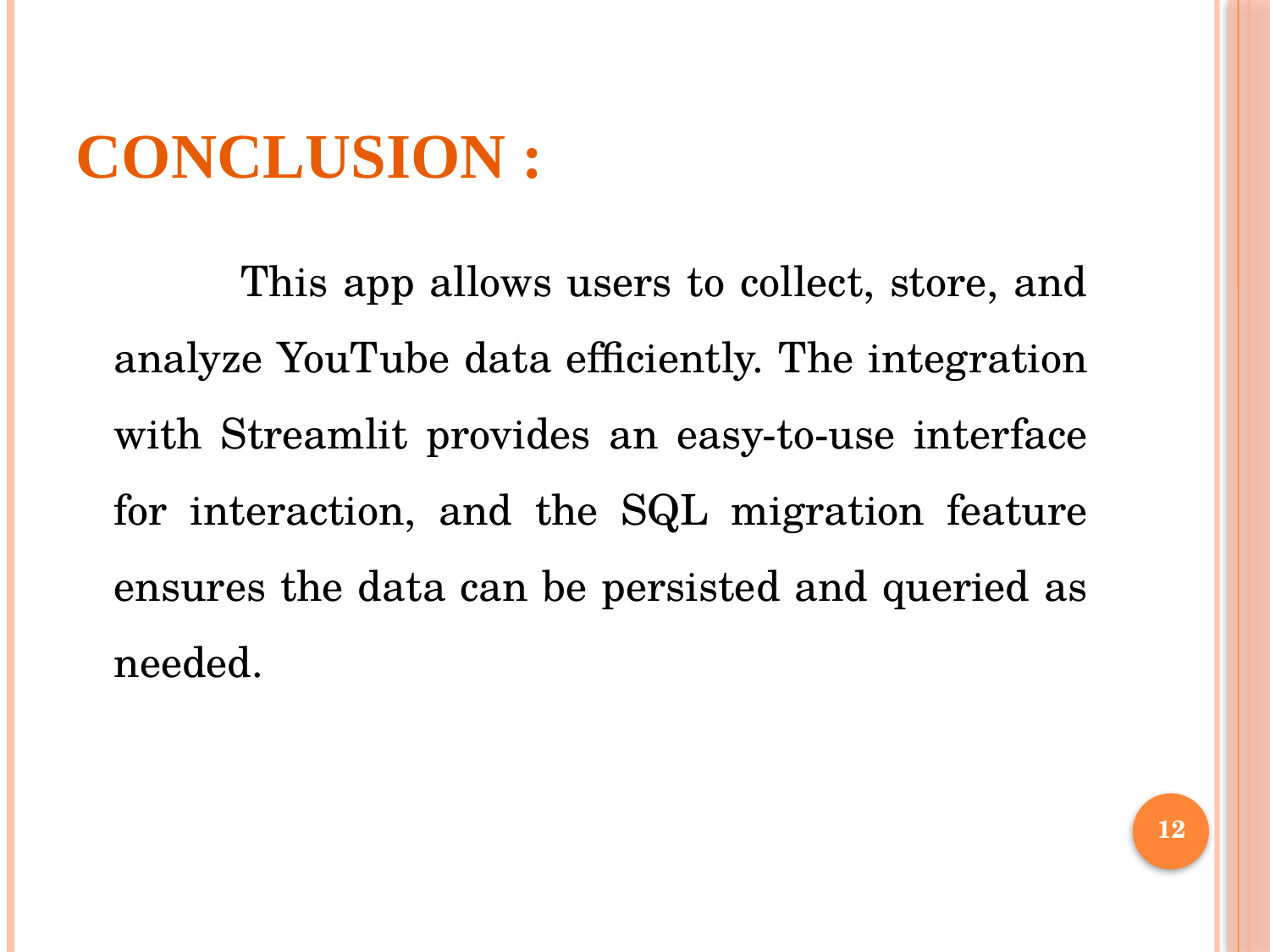

# CONCLUSION :
		This app allows users to collect, store, and analyze YouTube data efficiently. The integration with Streamlit provides an easy-to-use interface for interaction, and the SQL migration feature ensures the data can be persisted and queried as needed.
12